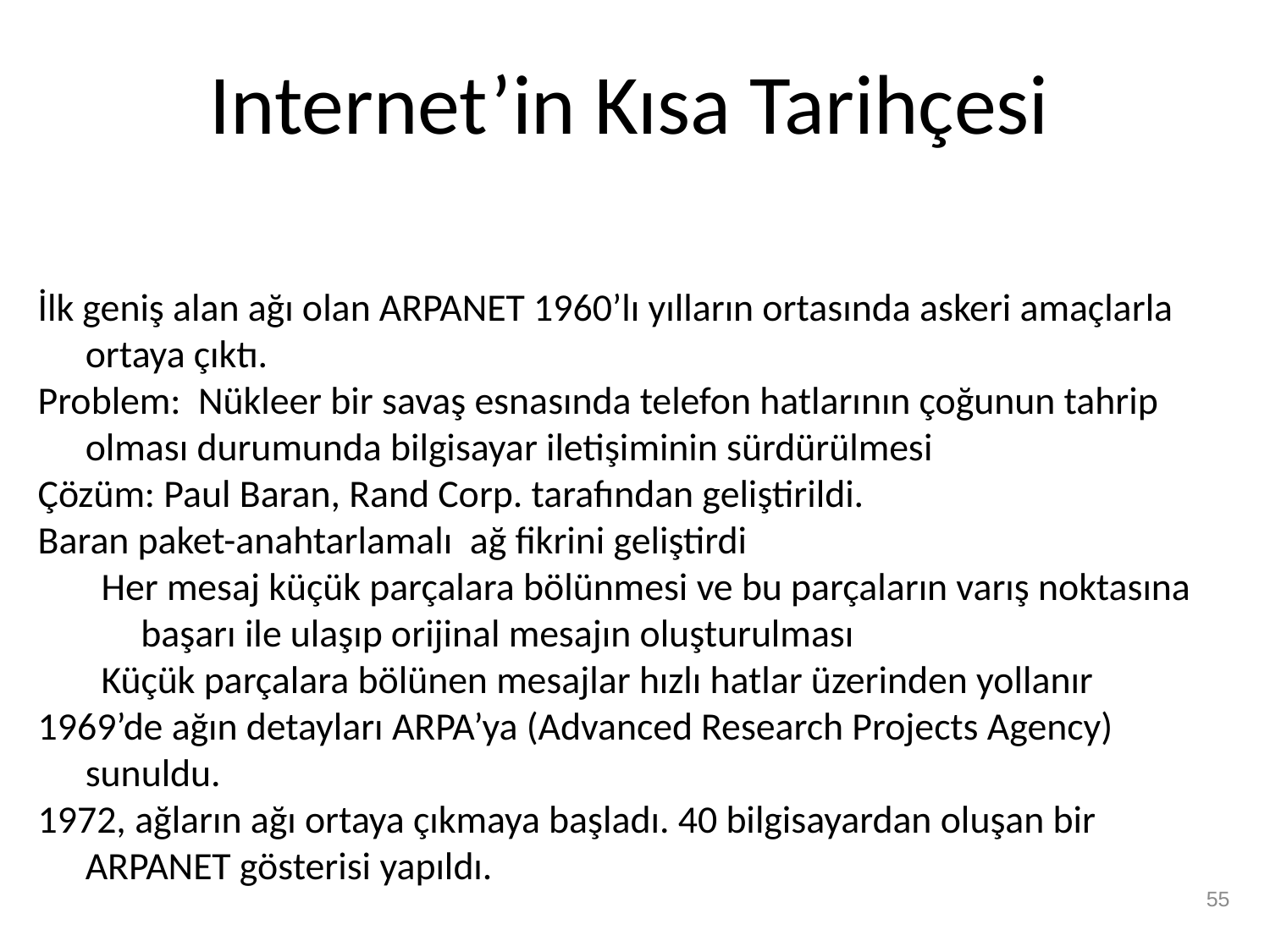

# Internet’in Kısa Tarihçesi
İlk geniş alan ağı olan ARPANET 1960’lı yılların ortasında askeri amaçlarla ortaya çıktı.
Problem:  Nükleer bir savaş esnasında telefon hatlarının çoğunun tahrip olması durumunda bilgisayar iletişiminin sürdürülmesi
Çözüm: Paul Baran, Rand Corp. tarafından geliştirildi.
Baran paket-anahtarlamalı  ağ fikrini geliştirdi
Her mesaj küçük parçalara bölünmesi ve bu parçaların varış noktasına başarı ile ulaşıp orijinal mesajın oluşturulması
Küçük parçalara bölünen mesajlar hızlı hatlar üzerinden yollanır
1969’de ağın detayları ARPA’ya (Advanced Research Projects Agency) sunuldu.
1972, ağların ağı ortaya çıkmaya başladı. 40 bilgisayardan oluşan bir ARPANET gösterisi yapıldı.
55